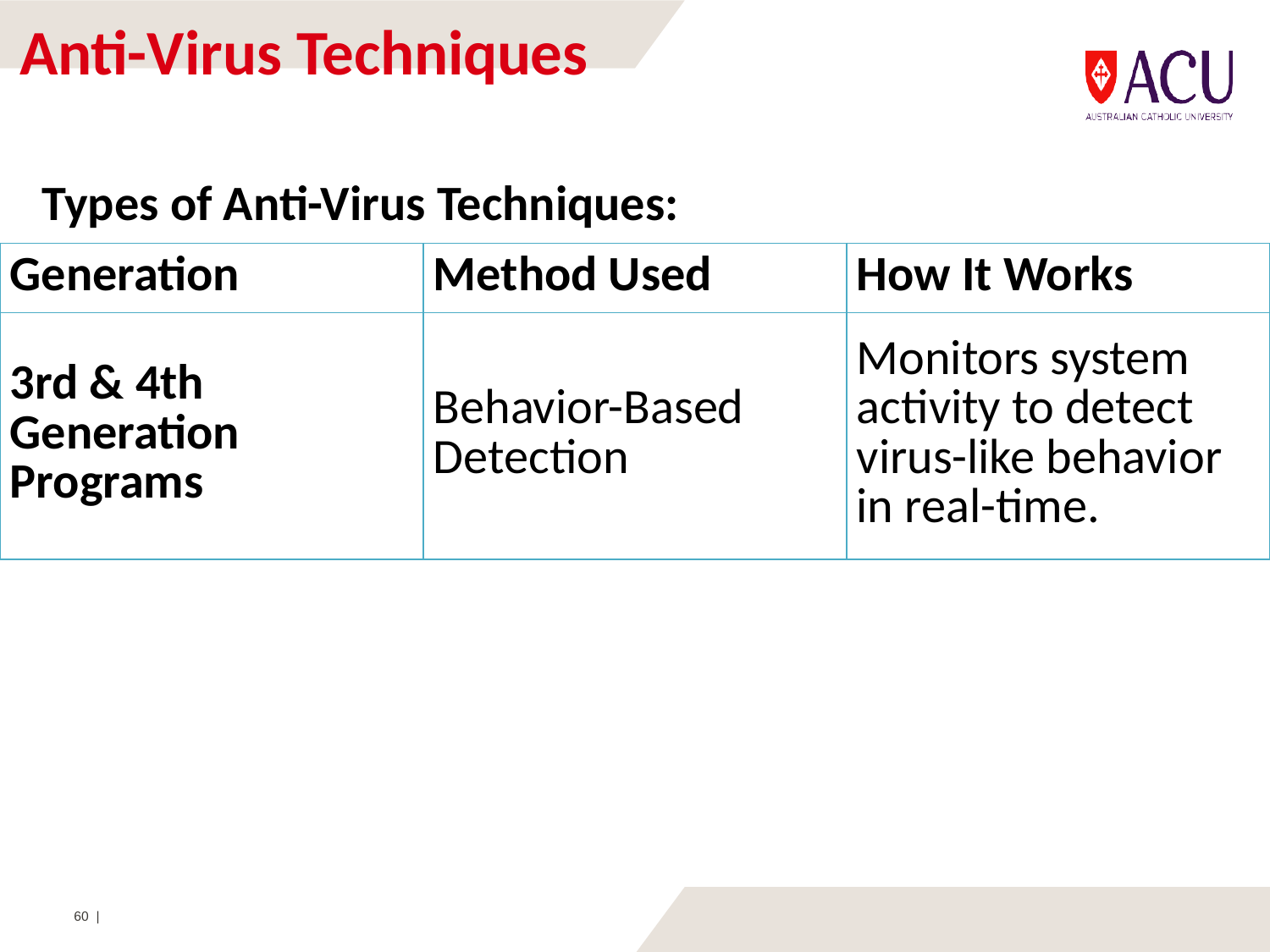

# Anti-Virus Techniques
Types of Anti-Virus Techniques:
| Generation | Method Used | How It Works |
| --- | --- | --- |
| 3rd & 4th Generation Programs | Behavior-Based Detection | Monitors system activity to detect virus-like behavior in real-time. |
60 |